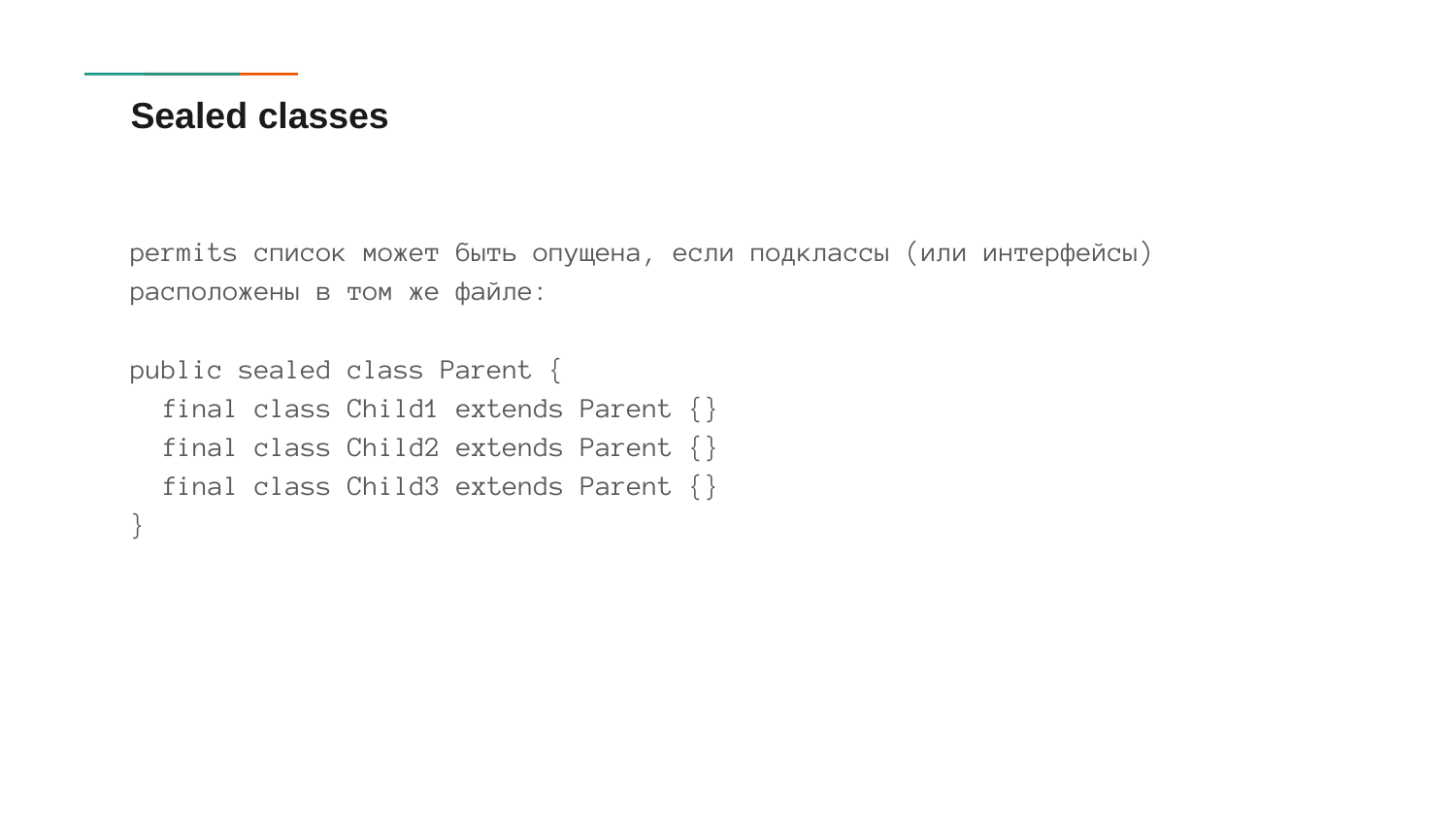

# Sealed classes

permits список может быть опущена, если подклассы (или интерфейсы) расположены в том же файле:

public sealed class Parent {
  final class Child1 extends Parent {}
  final class Child2 extends Parent {}
  final class Child3 extends Parent {}
}